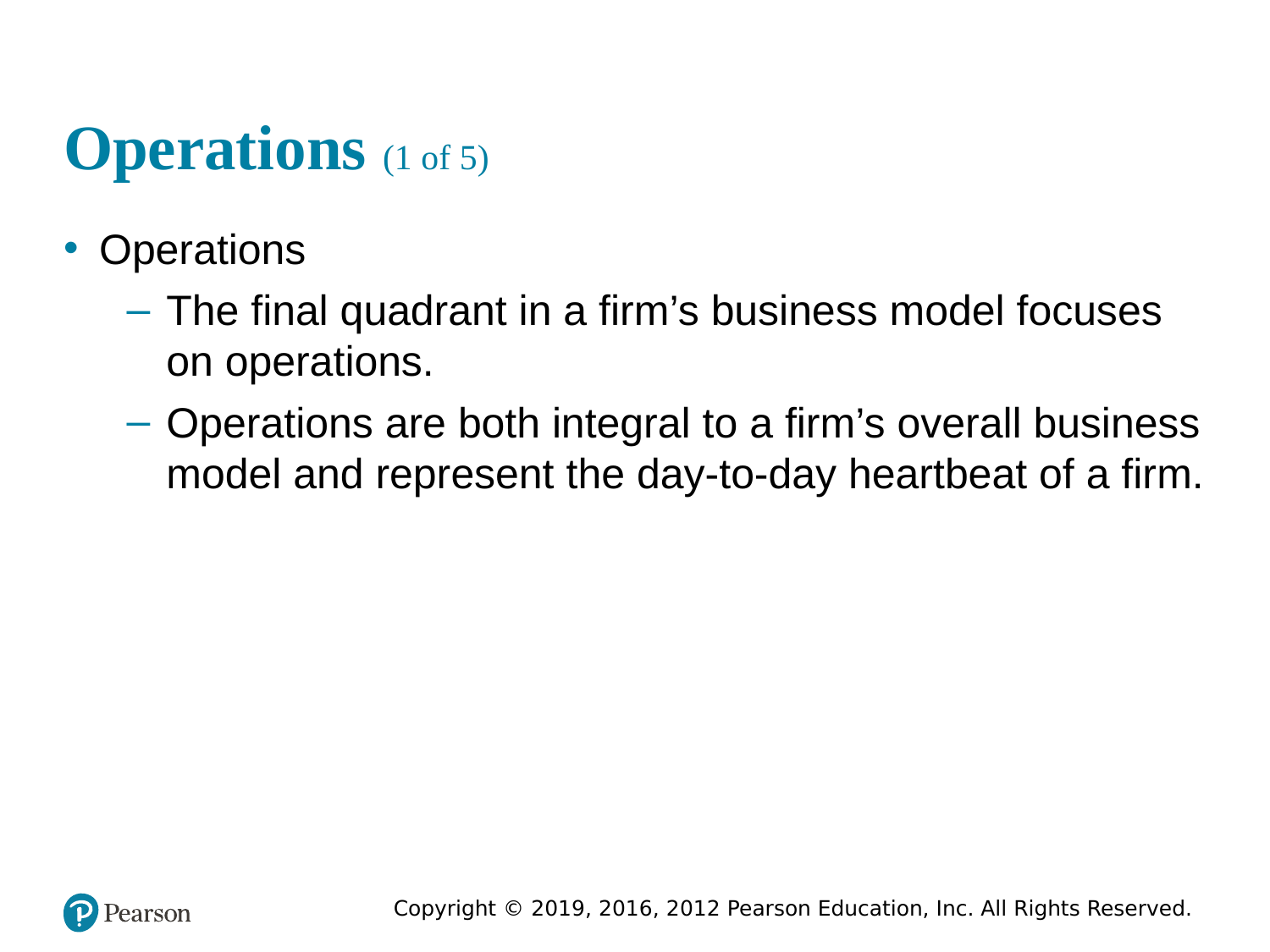

# Operations (1 of 5)
Operations
The final quadrant in a firm’s business model focuses on operations.
Operations are both integral to a firm’s overall business model and represent the day-to-day heartbeat of a firm.